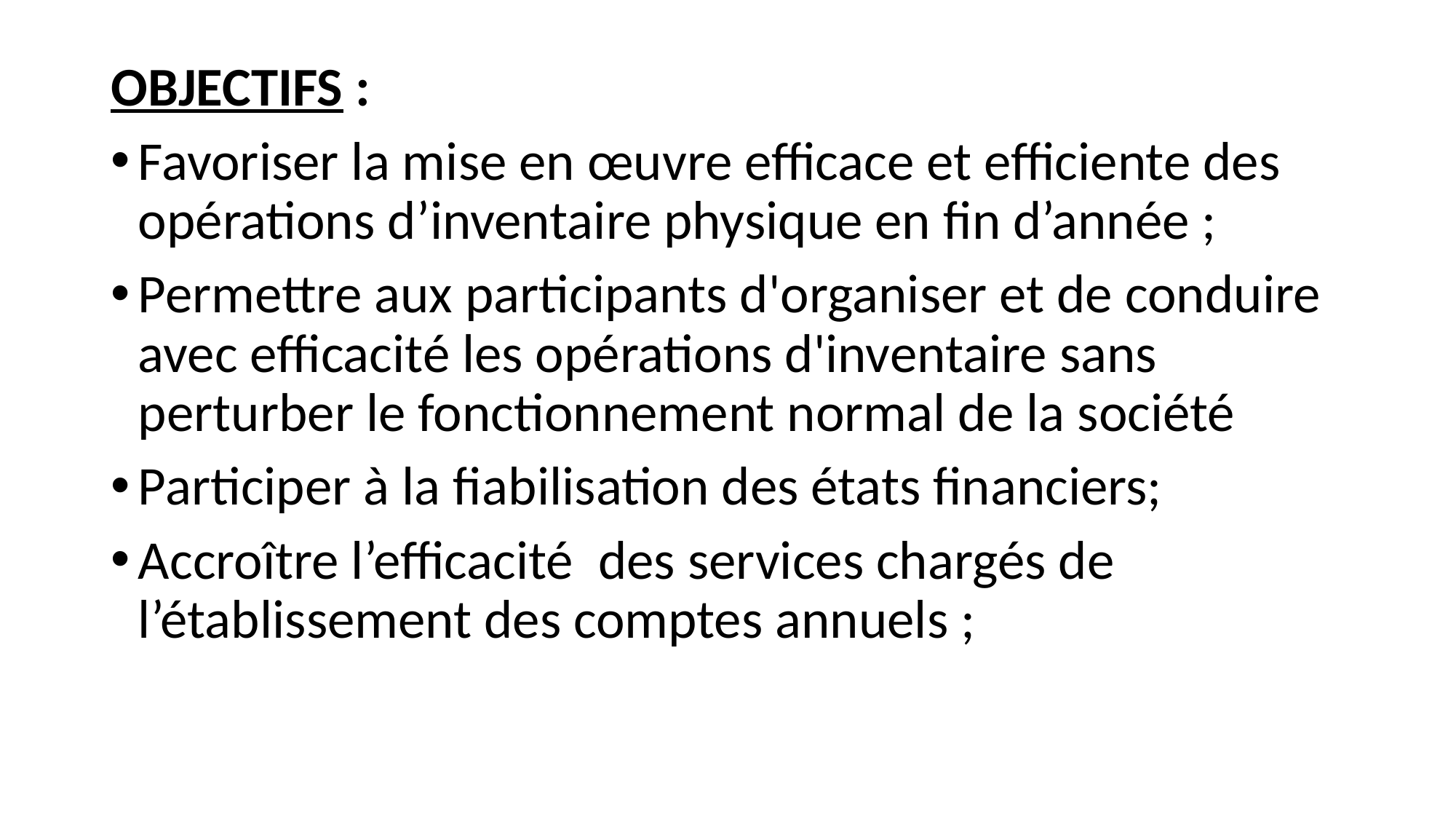

OBJECTIFS :
Favoriser la mise en œuvre efficace et efficiente des opérations d’inventaire physique en fin d’année ;
Permettre aux participants d'organiser et de conduire avec efficacité les opérations d'inventaire sans perturber le fonctionnement normal de la société
Participer à la fiabilisation des états financiers;
Accroître l’efficacité  des services chargés de l’établissement des comptes annuels ;